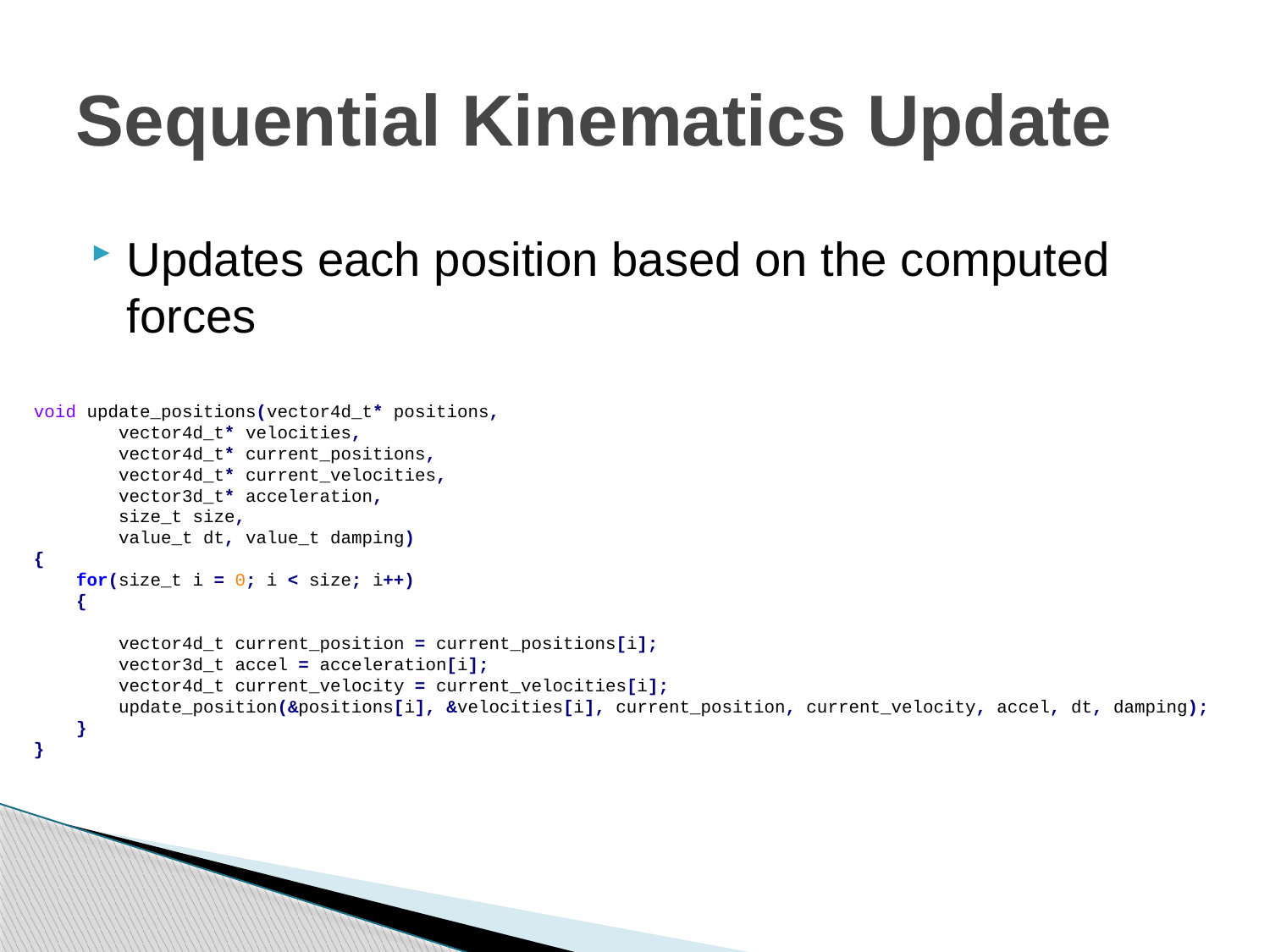

# Sequential Kinematics Update
Updates each position based on the computed forces
void update_positions(vector4d_t* positions,
        vector4d_t* velocities,
        vector4d_t* current_positions,
        vector4d_t* current_velocities,
        vector3d_t* acceleration,
        size_t size,
        value_t dt, value_t damping)
{
    for(size_t i = 0; i < size; i++)
    {

        vector4d_t current_position = current_positions[i];
        vector3d_t accel = acceleration[i];
        vector4d_t current_velocity = current_velocities[i];
        update_position(&positions[i], &velocities[i], current_position, current_velocity, accel, dt, damping);
    }
}